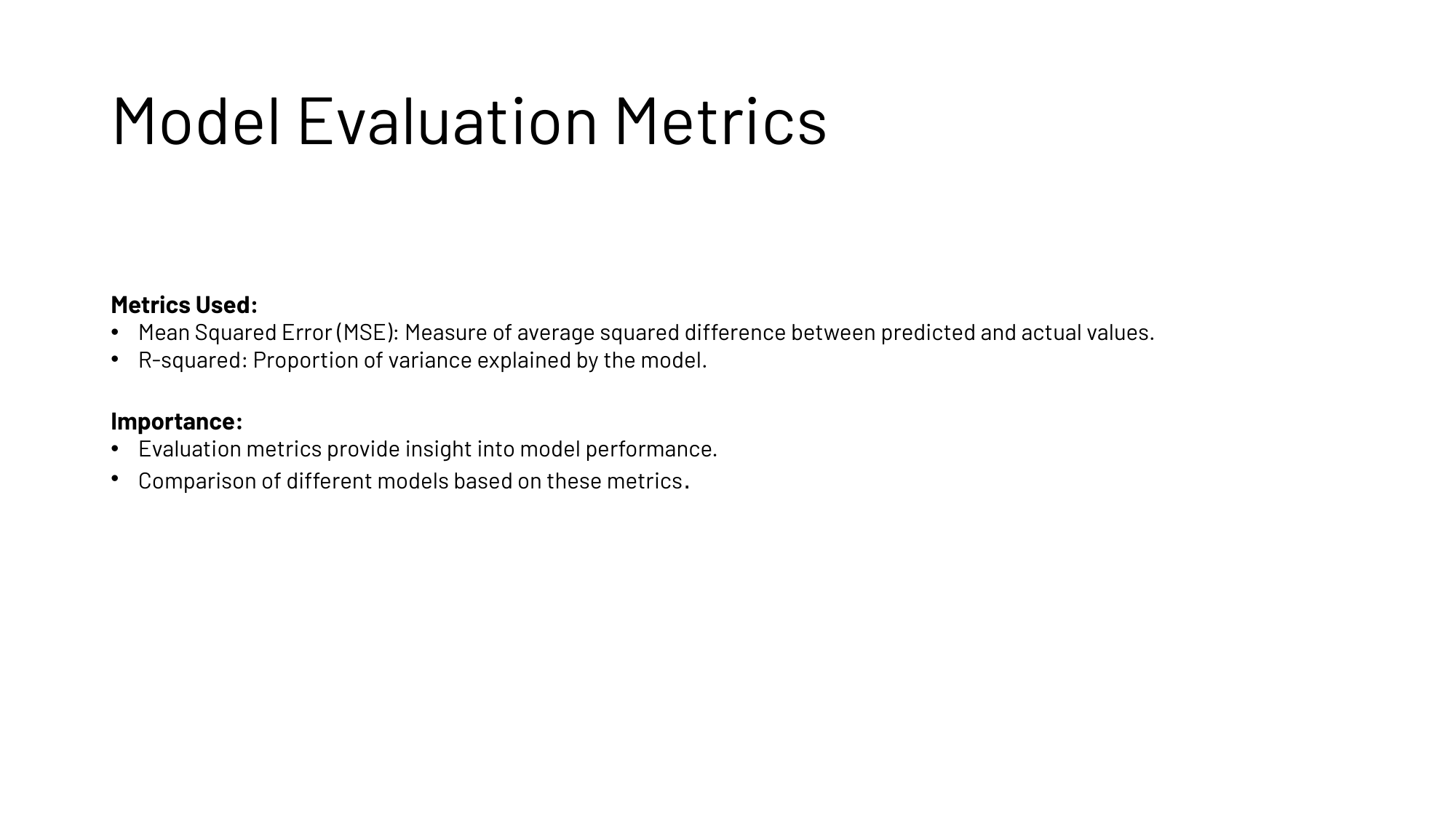

# Model Evaluation Metrics
Metrics Used:
Mean Squared Error (MSE): Measure of average squared difference between predicted and actual values.
R-squared: Proportion of variance explained by the model.

Importance:
Evaluation metrics provide insight into model performance.
Comparison of different models based on these metrics.